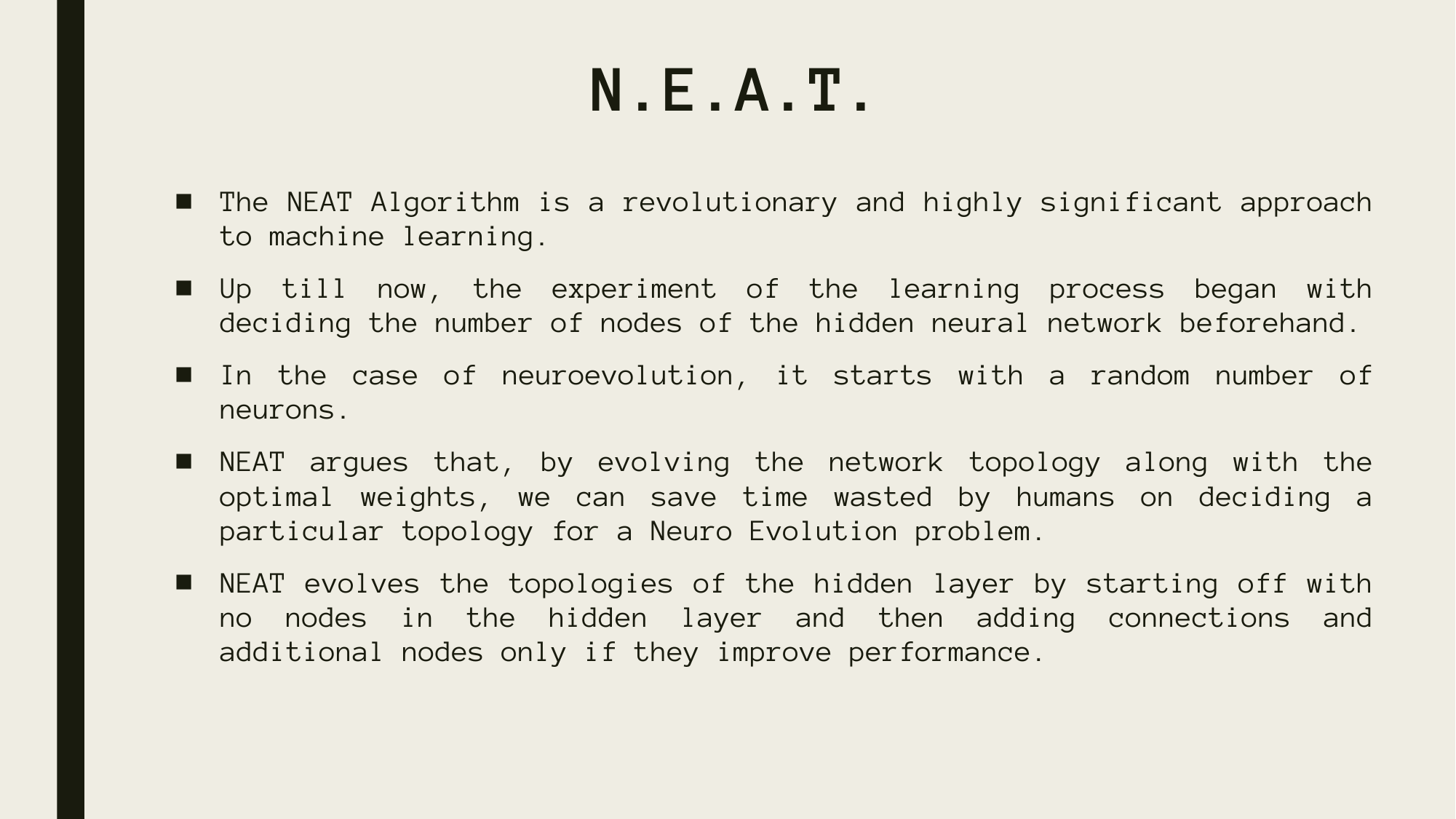

# N.E.A.T.
The NEAT Algorithm is a revolutionary and highly significant approach to machine learning.
Up till now, the experiment of the learning process began with deciding the number of nodes of the hidden neural network beforehand.
In the case of neuroevolution, it starts with a random number of neurons.
NEAT argues that, by evolving the network topology along with the optimal weights, we can save time wasted by humans on deciding a particular topology for a Neuro Evolution problem.
NEAT evolves the topologies of the hidden layer by starting off with no nodes in the hidden layer and then adding connections and additional nodes only if they improve performance.